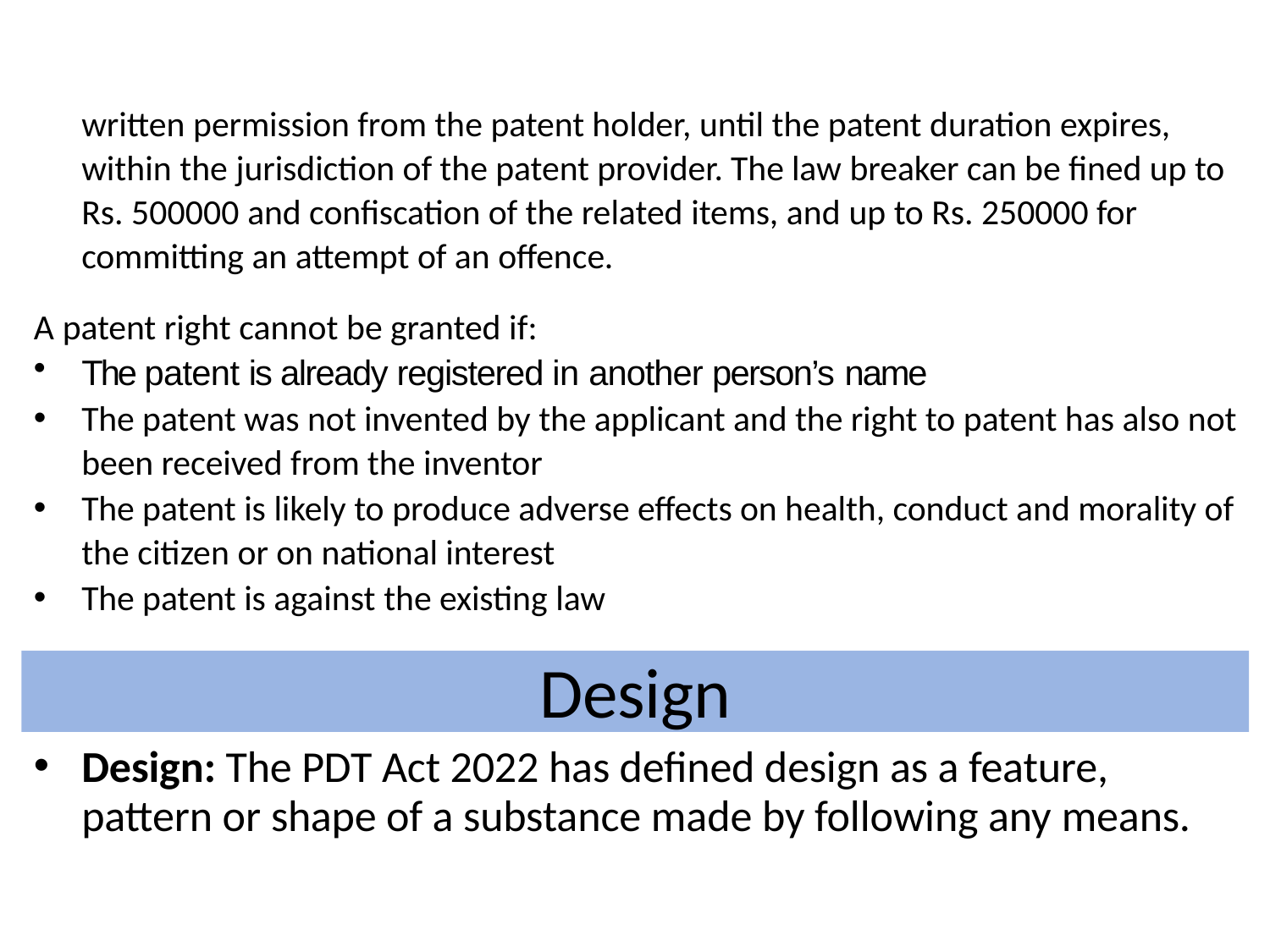

written permission from the patent holder, until the patent duration expires,
within the jurisdiction of the patent provider. The law breaker can be fined up to  Rs. 500000 and confiscation of the related items, and up to Rs. 250000 for  committing an attempt of an offence.
A patent right cannot be granted if:
The patent is already registered in another person’s name
The patent was not invented by the applicant and the right to patent has also not  been received from the inventor
The patent is likely to produce adverse effects on health, conduct and morality of  the citizen or on national interest
The patent is against the existing law
Design
Design: The PDT Act 2022 has defined design as a feature,  pattern or shape of a substance made by following any means.